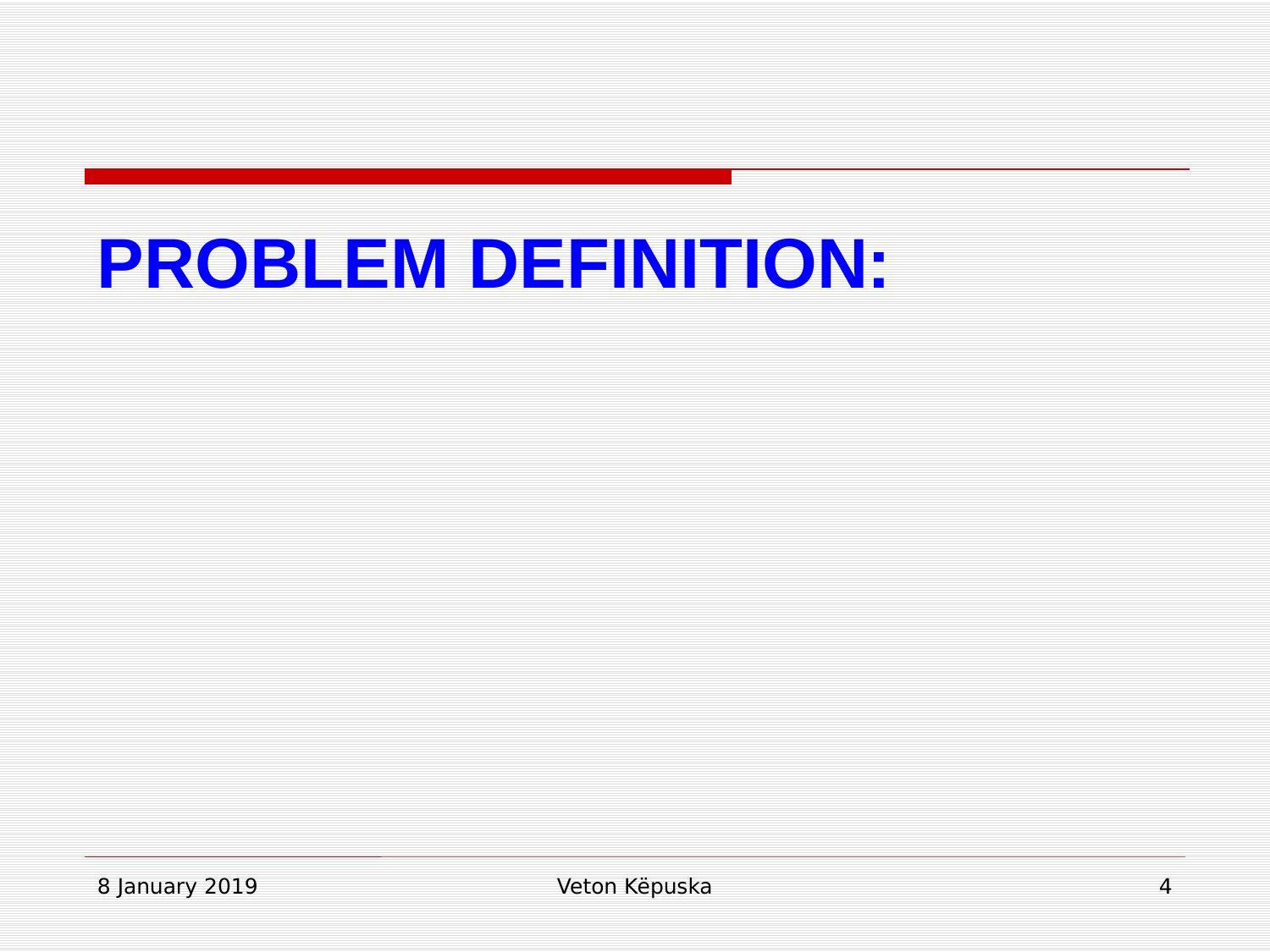

# Problem Definition:

8 January 2019
Veton Këpuska
4